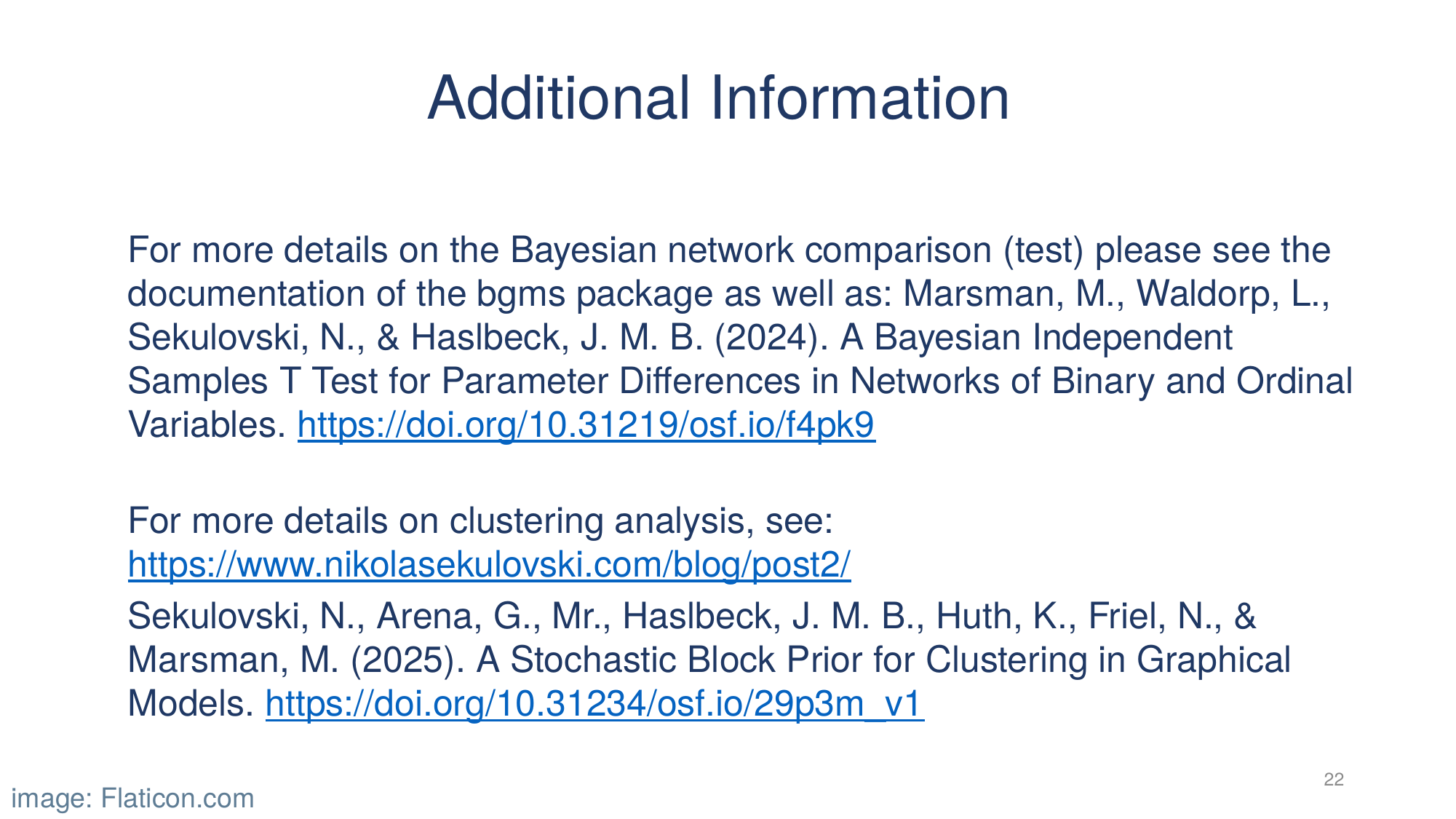

# Additional Information
For more details on the Bayesian network comparison (test) please see the documentation of the bgms package as well as: Marsman, M., Waldorp, L., Sekulovski, N., & Haslbeck, J. M. B. (2024). A Bayesian Independent Samples T Test for Parameter Differences in Networks of Binary and Ordinal Variables. https://doi.org/10.31219/osf.io/f4pk9

For more details on clustering analysis, see: https://www.nikolasekulovski.com/blog/post2/
Sekulovski, N., Arena, G., Mr., Haslbeck, J. M. B., Huth, K., Friel, N., & Marsman, M. (2025). A Stochastic Block Prior for Clustering in Graphical Models. https://doi.org/10.31234/osf.io/29p3m_v1
22
image: Flaticon.com